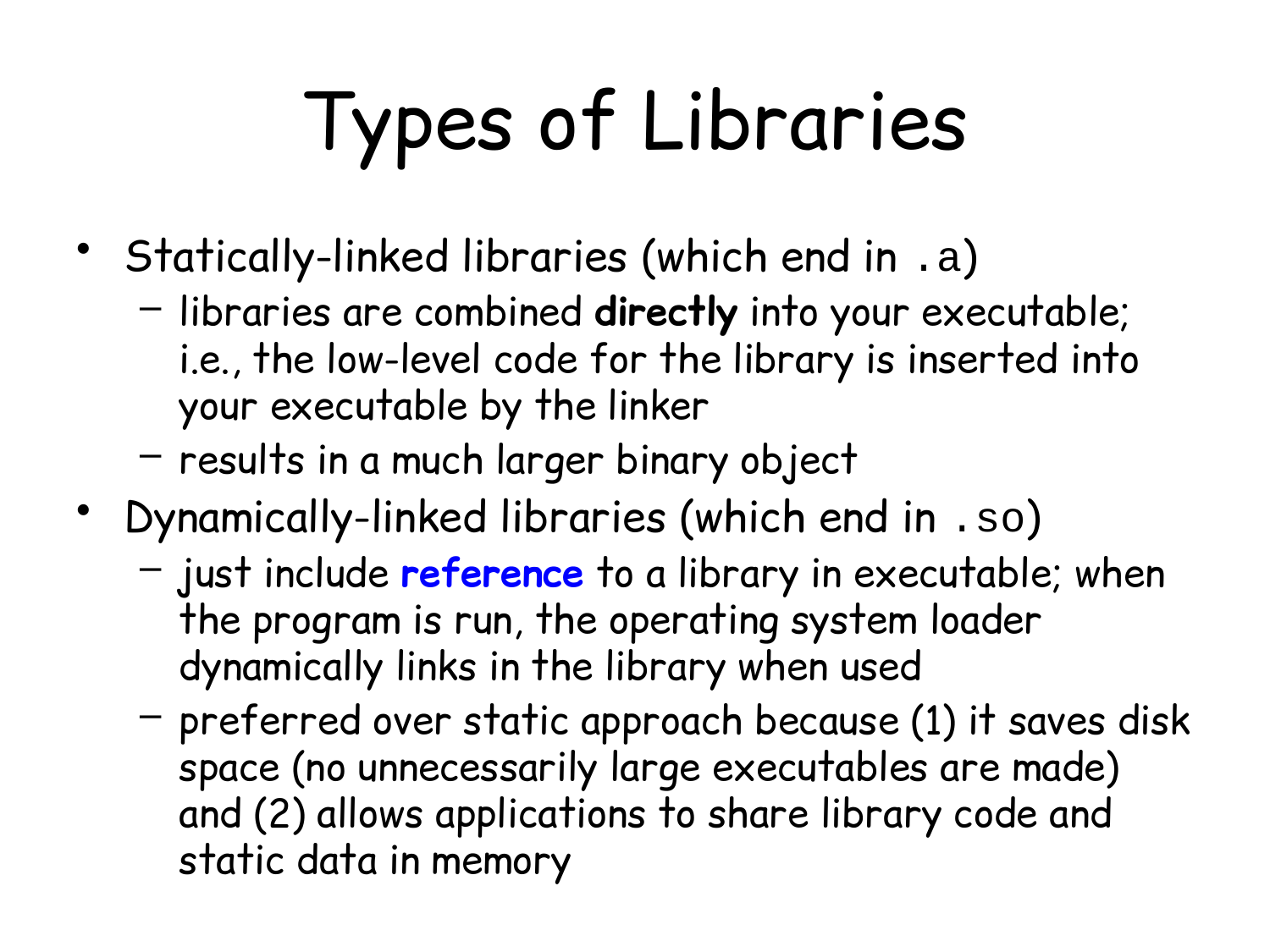

# Types of Libraries
Statically-linked libraries (which end in .a)
libraries are combined directly into your executable; i.e., the low-level code for the library is inserted into your executable by the linker
results in a much larger binary object
Dynamically-linked libraries (which end in .so)
just include reference to a library in executable; when the program is run, the operating system loader dynamically links in the library when used
preferred over static approach because (1) it saves disk space (no unnecessarily large executables are made) and (2) allows applications to share library code and static data in memory